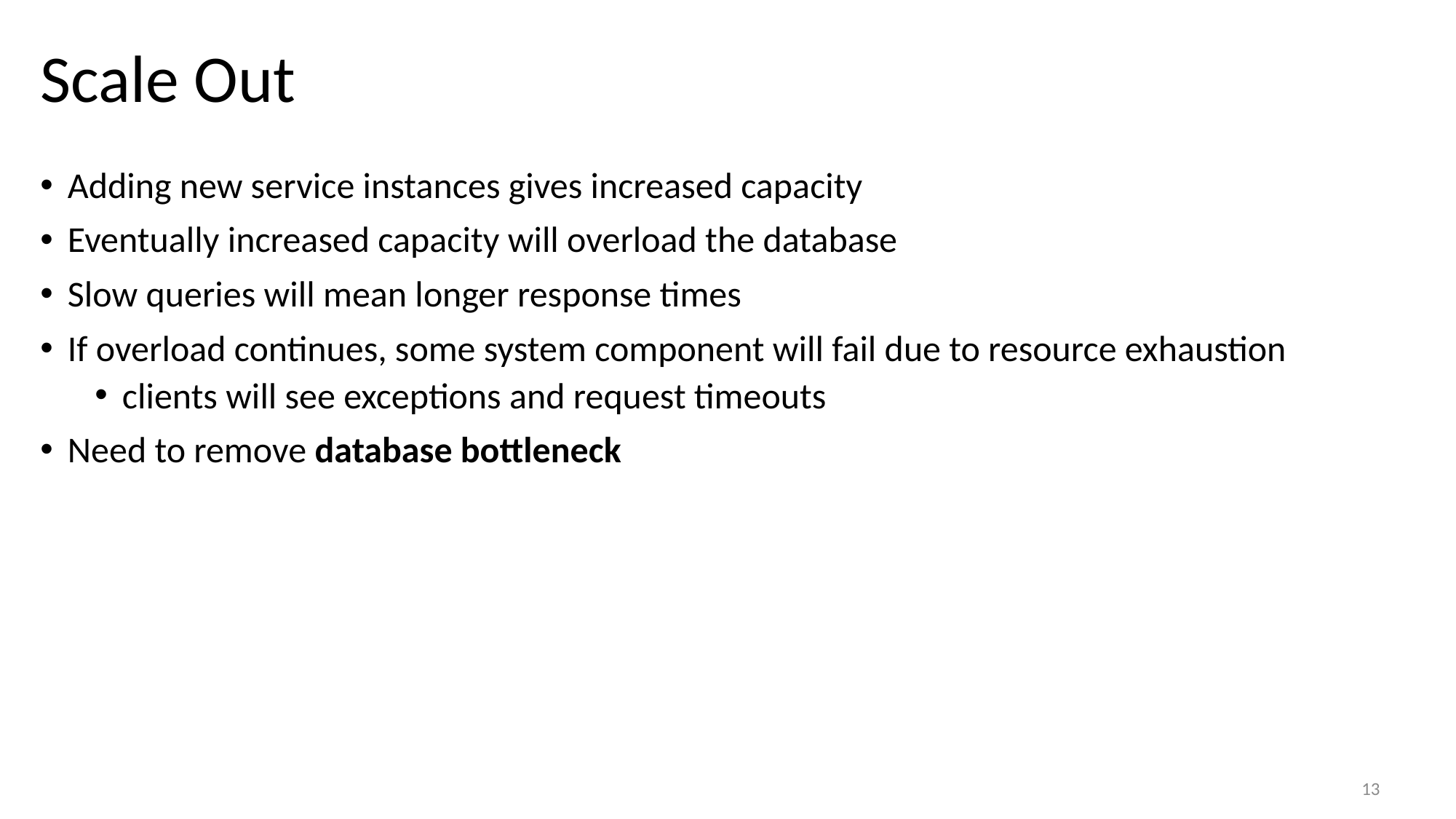

# Scale Out
Adding new service instances gives increased capacity
Eventually increased capacity will overload the database
Slow queries will mean longer response times
If overload continues, some system component will fail due to resource exhaustion
clients will see exceptions and request timeouts
Need to remove database bottleneck